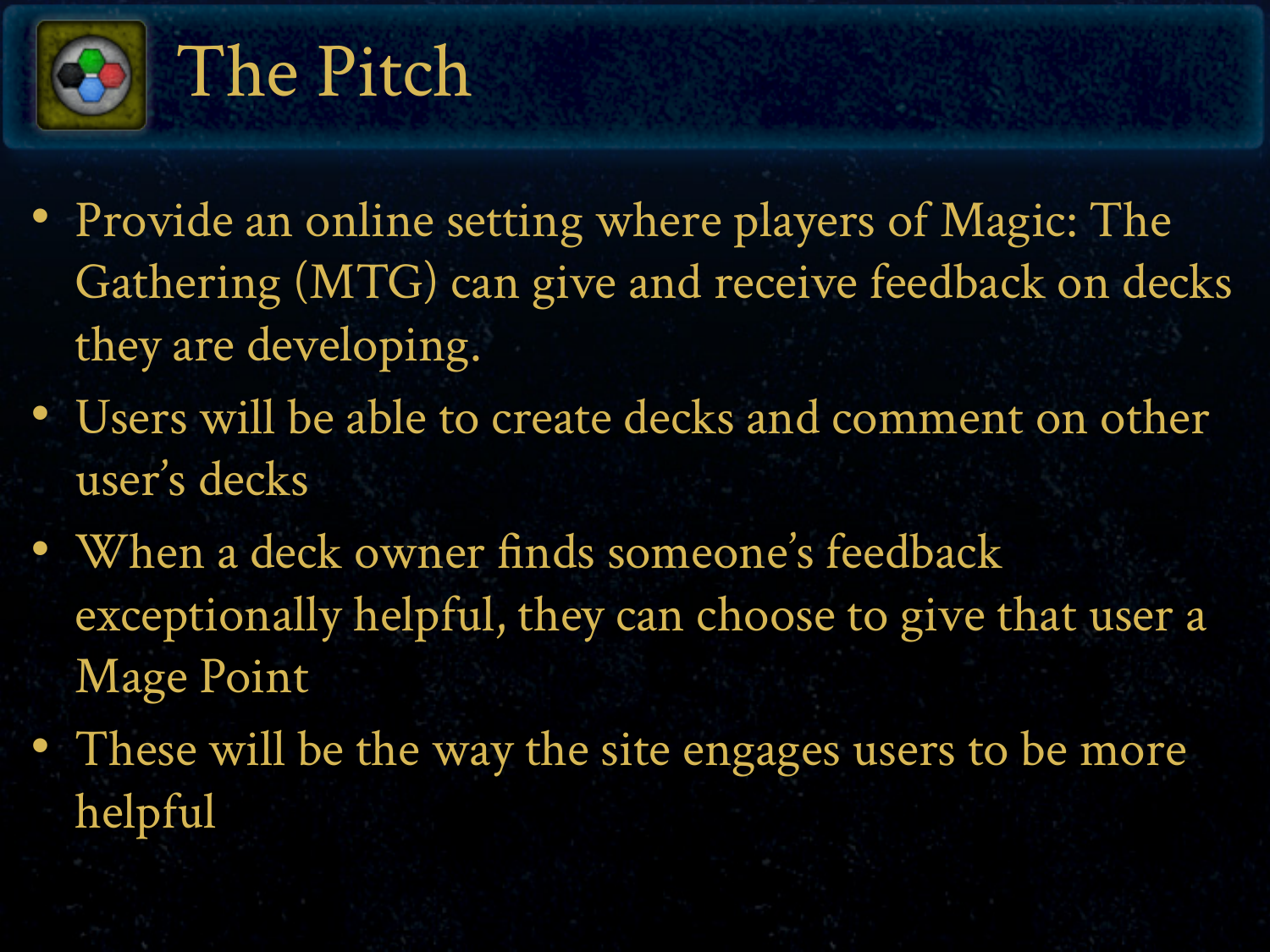

# The Pitch
Provide an online setting where players of Magic: The Gathering (MTG) can give and receive feedback on decks they are developing.
Users will be able to create decks and comment on other user’s decks
When a deck owner finds someone’s feedback exceptionally helpful, they can choose to give that user a Mage Point
These will be the way the site engages users to be more helpful